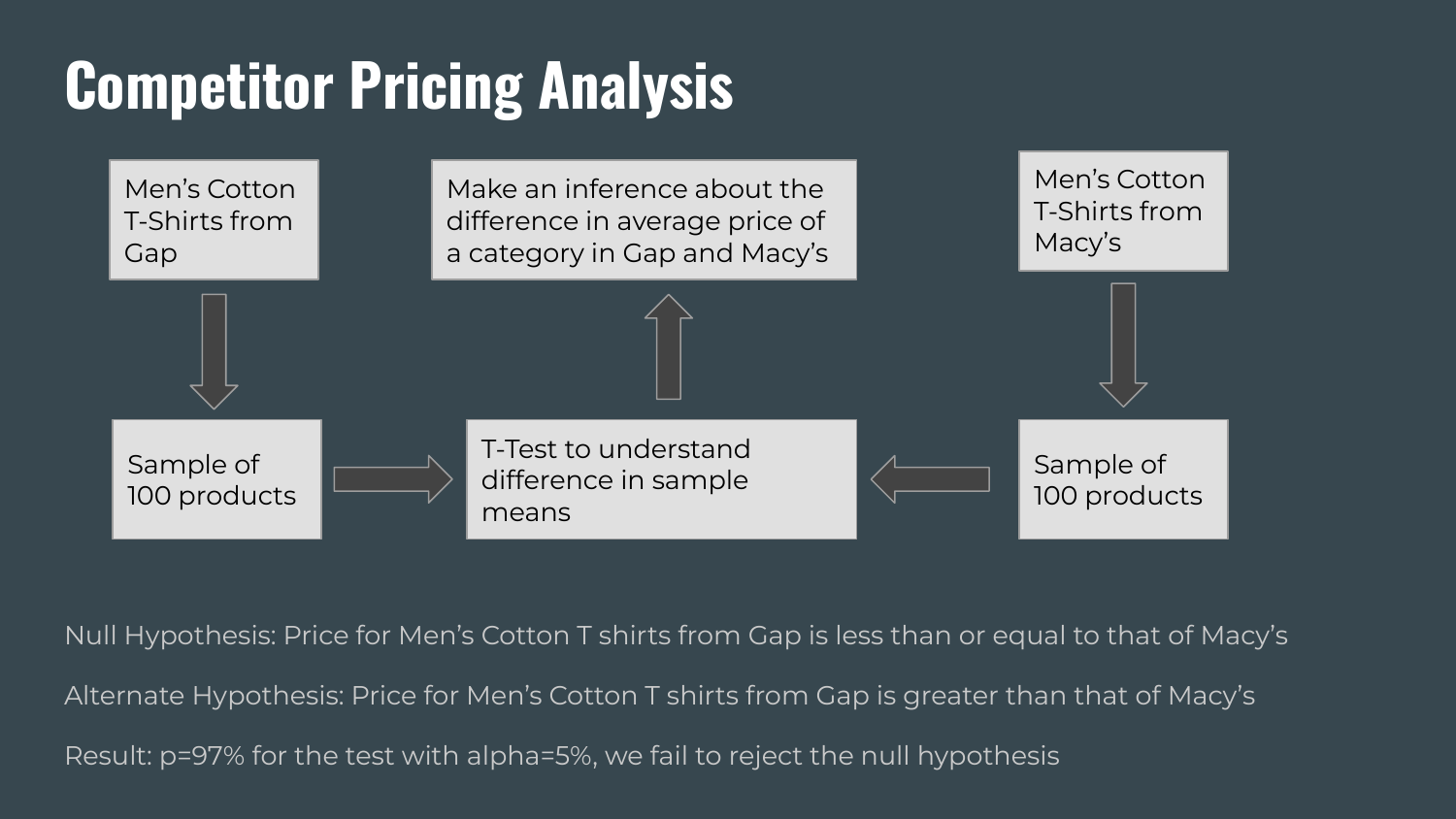

# Competitor Pricing Analysis

Men’s Cotton T-Shirts from Macy’s

Men’s Cotton T-Shirts from Gap
Make an inference about the difference in average price of a category in Gap and Macy’s

Sample of 100 products
T-Test to understand difference in sample means
Sample of 100 products

Null Hypothesis: Price for Men’s Cotton T shirts from Gap is less than or equal to that of Macy’s
Alternate Hypothesis: Price for Men’s Cotton T shirts from Gap is greater than that of Macy’s
Result: p=97% for the test with alpha=5%, we fail to reject the null hypothesis